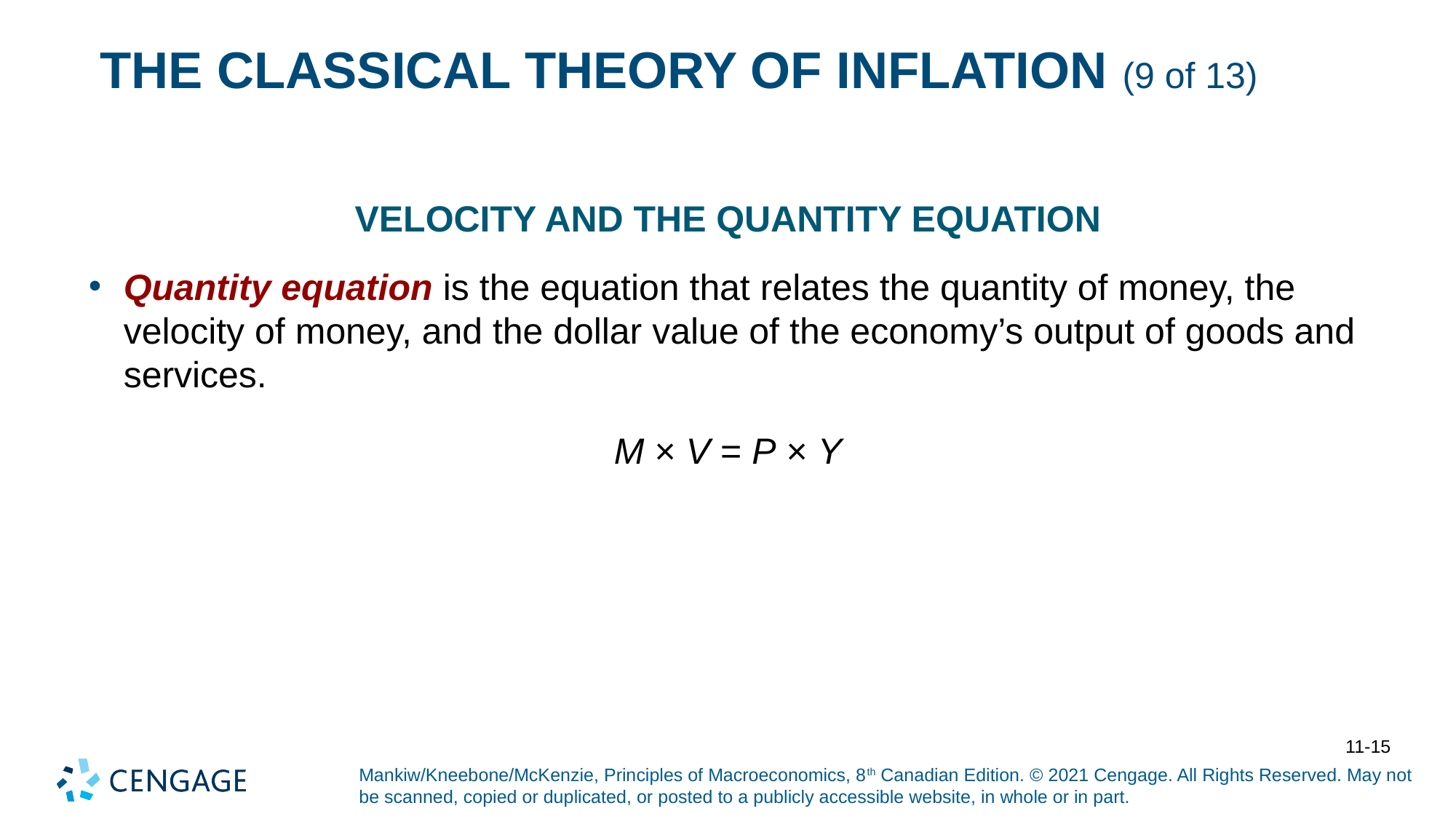

# THE CLASSICAL THEORY OF INFLATION (9 of 13)
Velocity and the Quantity Equation
Quantity equation is the equation that relates the quantity of money, the velocity of money, and the dollar value of the economy’s output of goods and services.
M × V = P × Y